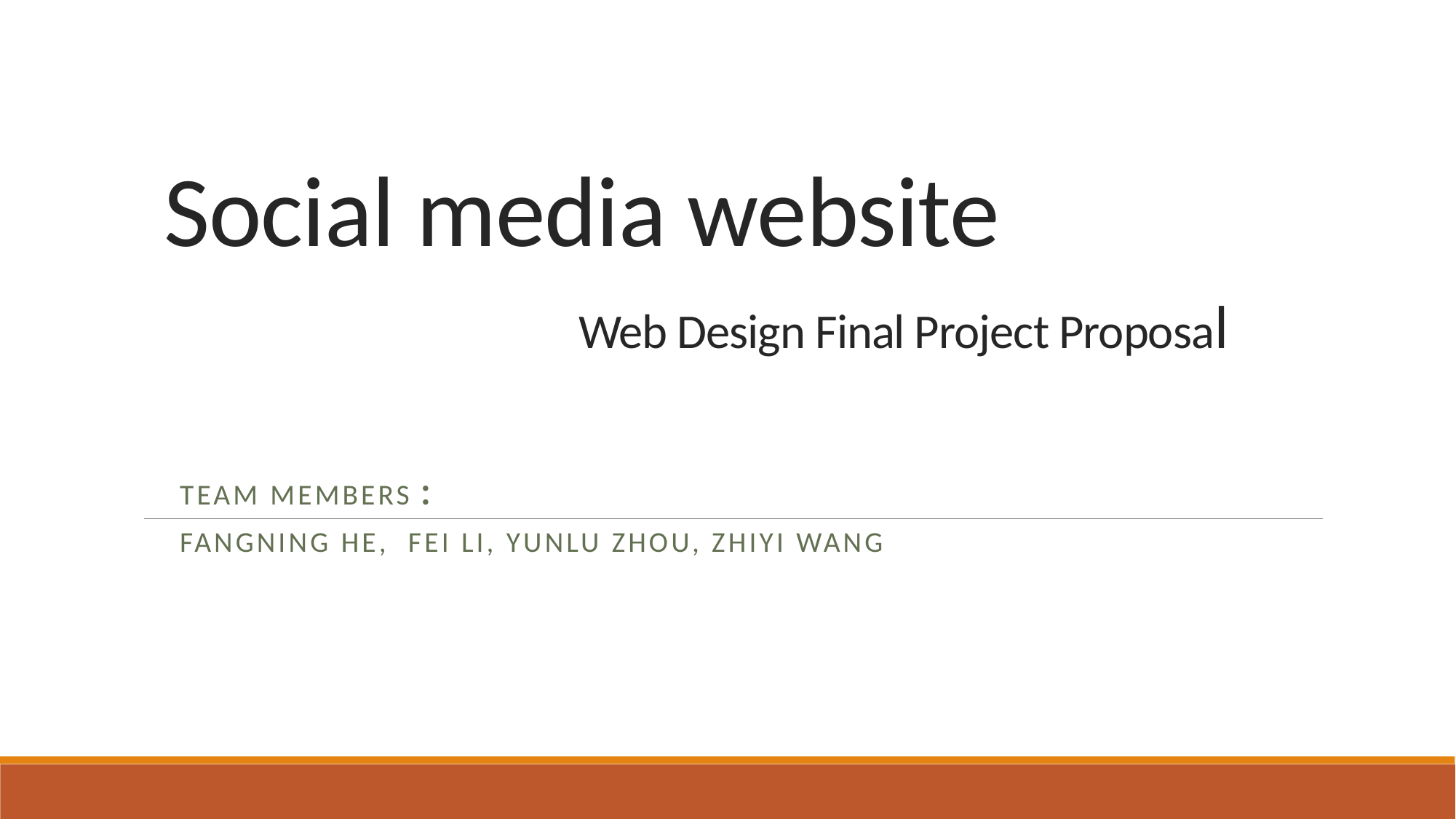

# Social media website Web Design Final Project Proposal
Team members：
Fangning He,  Fei Li, Yunlu Zhou, Zhiyi Wang